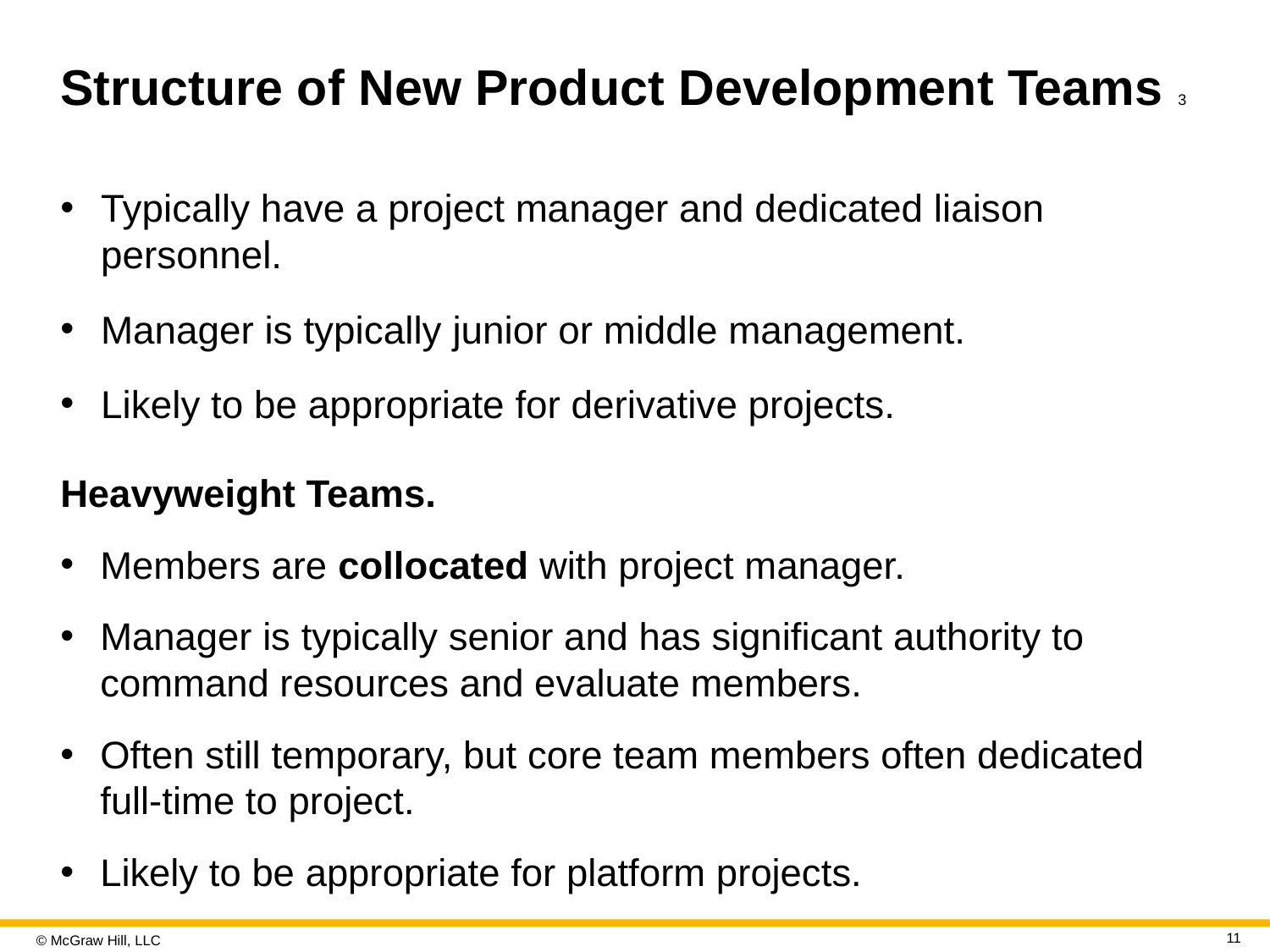

# Structure of New Product Development Teams 3
Typically have a project manager and dedicated liaison personnel.
Manager is typically junior or middle management.
Likely to be appropriate for derivative projects.
Heavyweight Teams.
Members are collocated with project manager.
Manager is typically senior and has significant authority to command resources and evaluate members.
Often still temporary, but core team members often dedicated full-time to project.
Likely to be appropriate for platform projects.
11